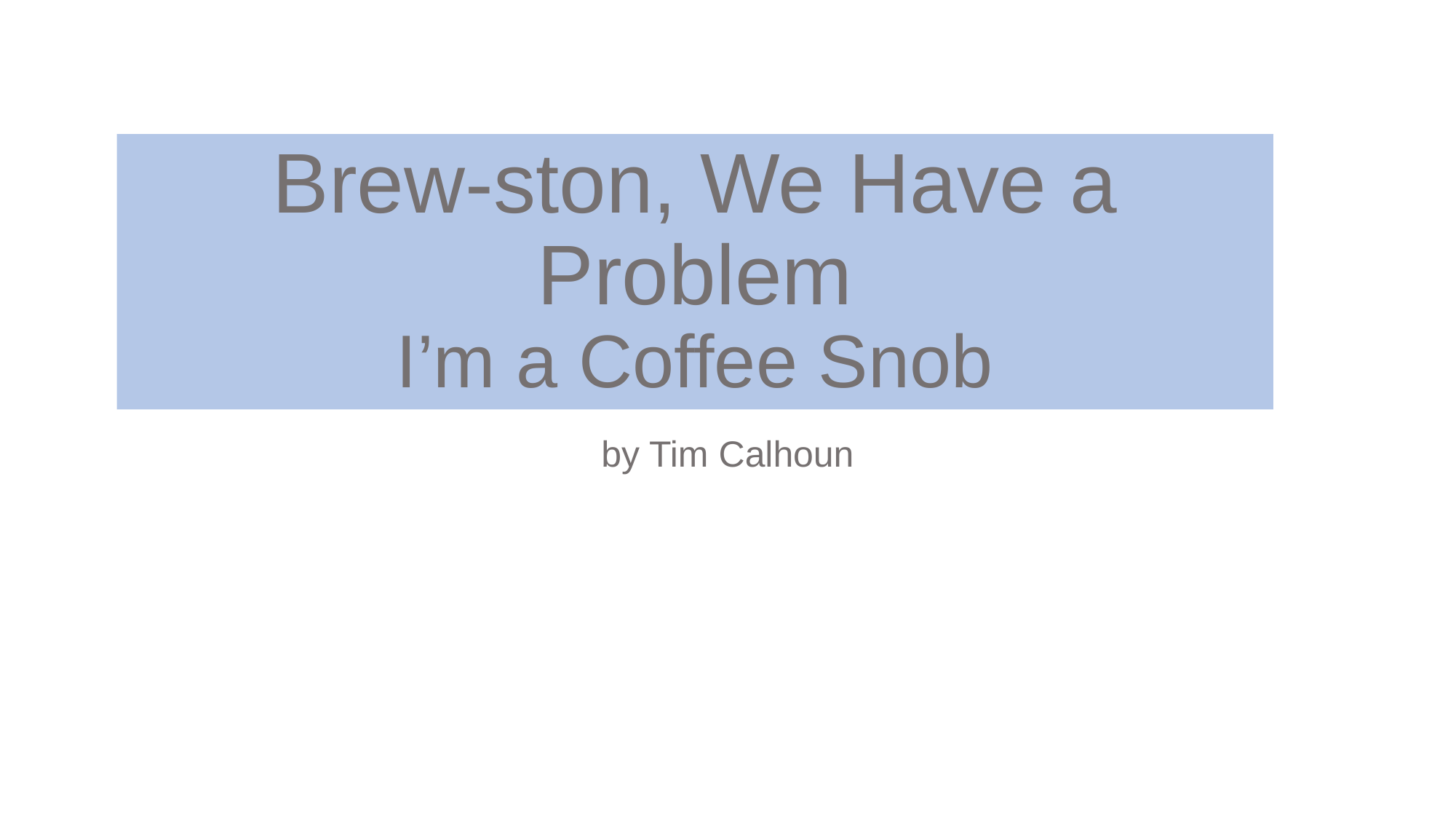

# Brew-ston, We Have a Problem I’m a Coffee Snob
by Tim Calhoun